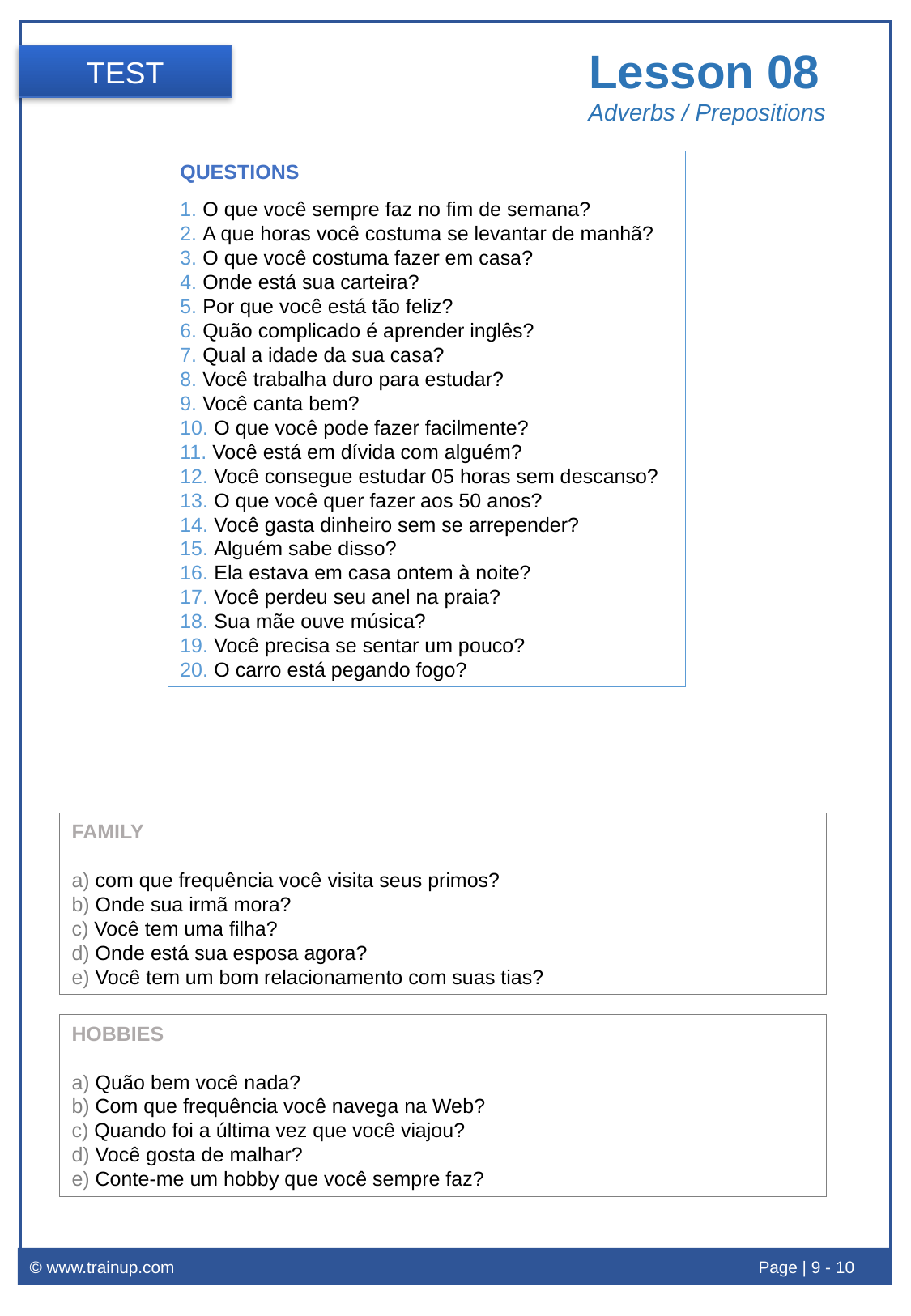

Lesson 08
TEST

Adverbs / Prepositions
QUESTIONS
1. O que você sempre faz no fim de semana?
2. A que horas você costuma se levantar de manhã?
3. O que você costuma fazer em casa?
4. Onde está sua carteira?
5. Por que você está tão feliz?
6. Quão complicado é aprender inglês?
7. Qual a idade da sua casa?
8. Você trabalha duro para estudar?
9. Você canta bem?
10. O que você pode fazer facilmente?
11. Você está em dívida com alguém?
12. Você consegue estudar 05 horas sem descanso?
13. O que você quer fazer aos 50 anos?
14. Você gasta dinheiro sem se arrepender?
15. Alguém sabe disso?
16. Ela estava em casa ontem à noite?
17. Você perdeu seu anel na praia?
18. Sua mãe ouve música?
19. Você precisa se sentar um pouco?
20. O carro está pegando fogo?
FAMILY

a) com que frequência você visita seus primos?
b) Onde sua irmã mora?
c) Você tem uma filha?
d) Onde está sua esposa agora?
e) Você tem um bom relacionamento com suas tias?
HOBBIES

a) Quão bem você nada?
b) Com que frequência você navega na Web?
c) Quando foi a última vez que você viajou?
d) Você gosta de malhar?
e) Conte-me um hobby que você sempre faz?
© www.trainup.com					Page | 9 - 10